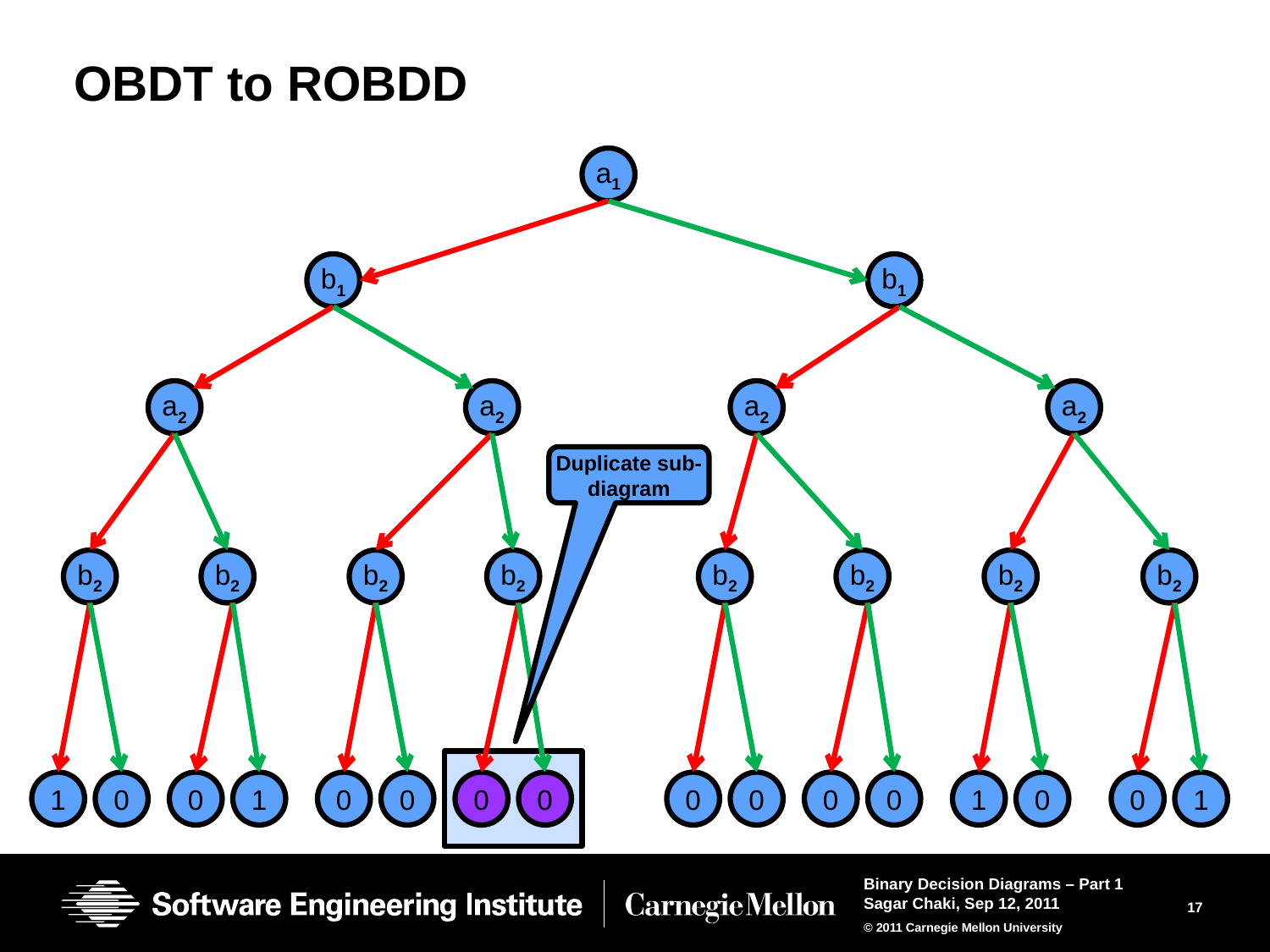

# OBDT to ROBDD
a1
b1
b1
a2
a2
a2
a2
Duplicate sub-diagram
b2
b2
b2
b2
b2
b2
b2
b2

1
0
0
1
0
0
0
0
0
0
0
0
1
0
0
1